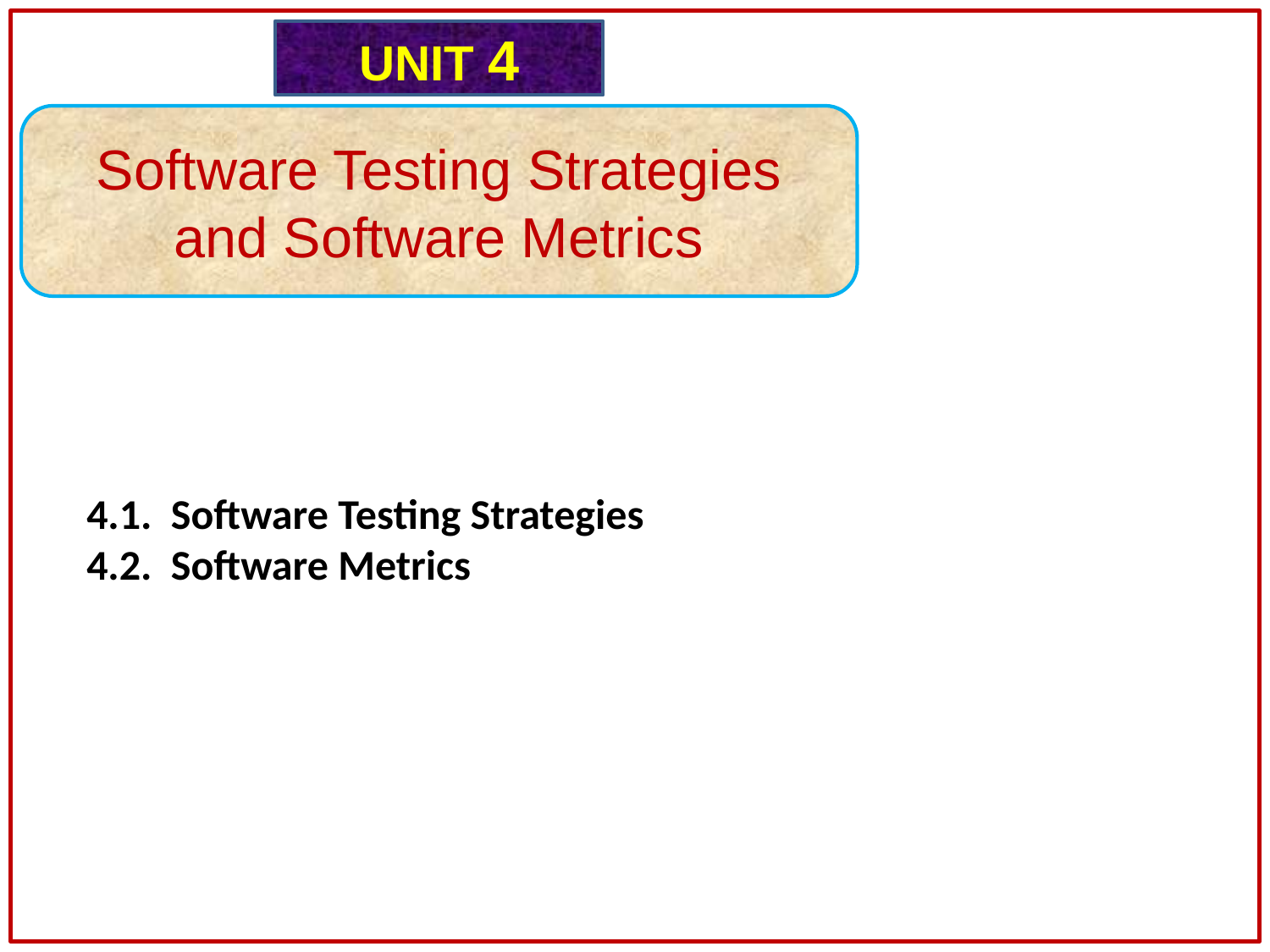

UNIT 4
Software Testing Strategies and Software Metrics
4.1.  Software Testing Strategies
4.2.  Software Metrics